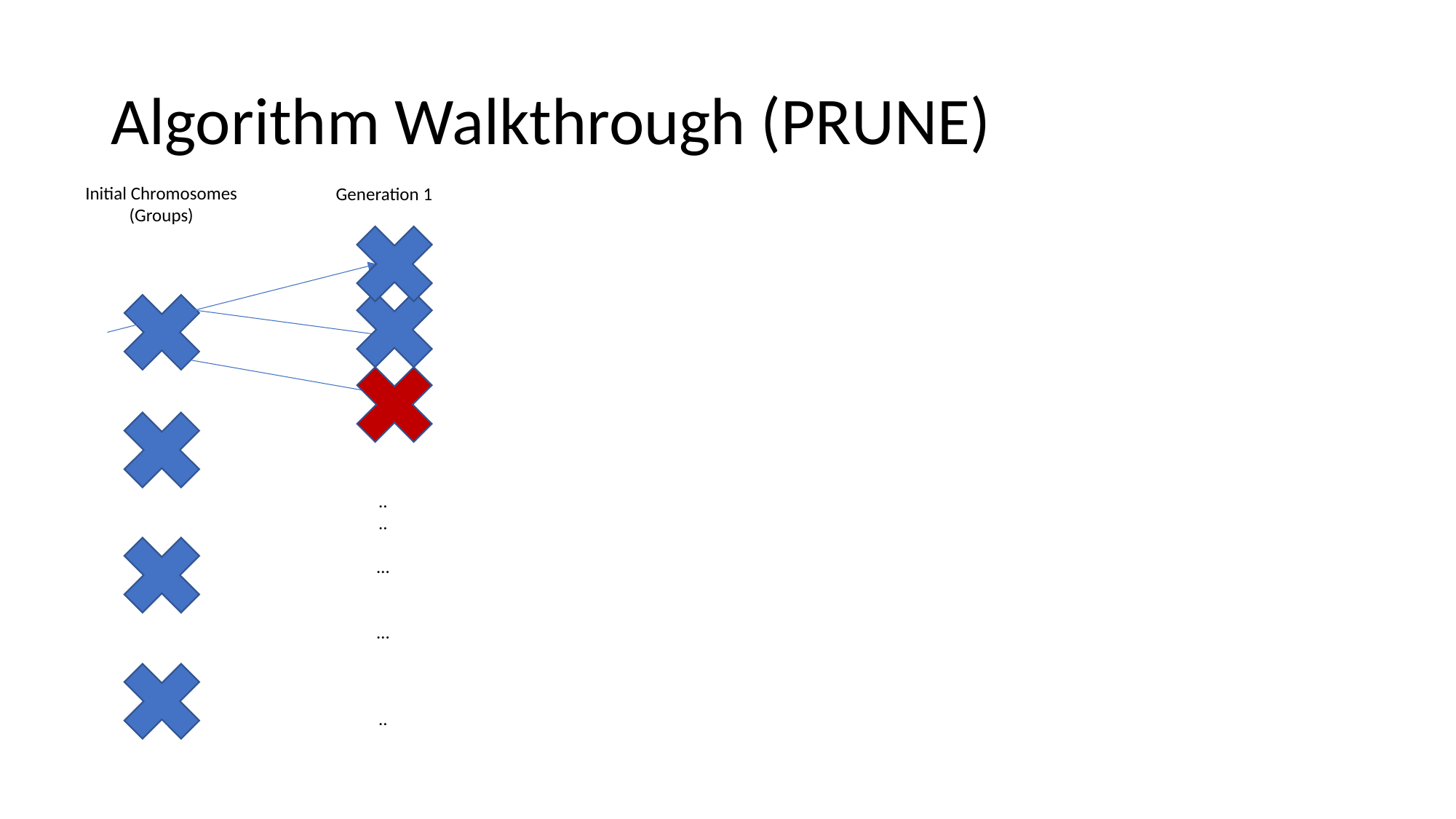

# Algorithm Walkthrough (PRUNE)
Initial Chromosomes (Groups)
Generation 1

..
..

…

…

..